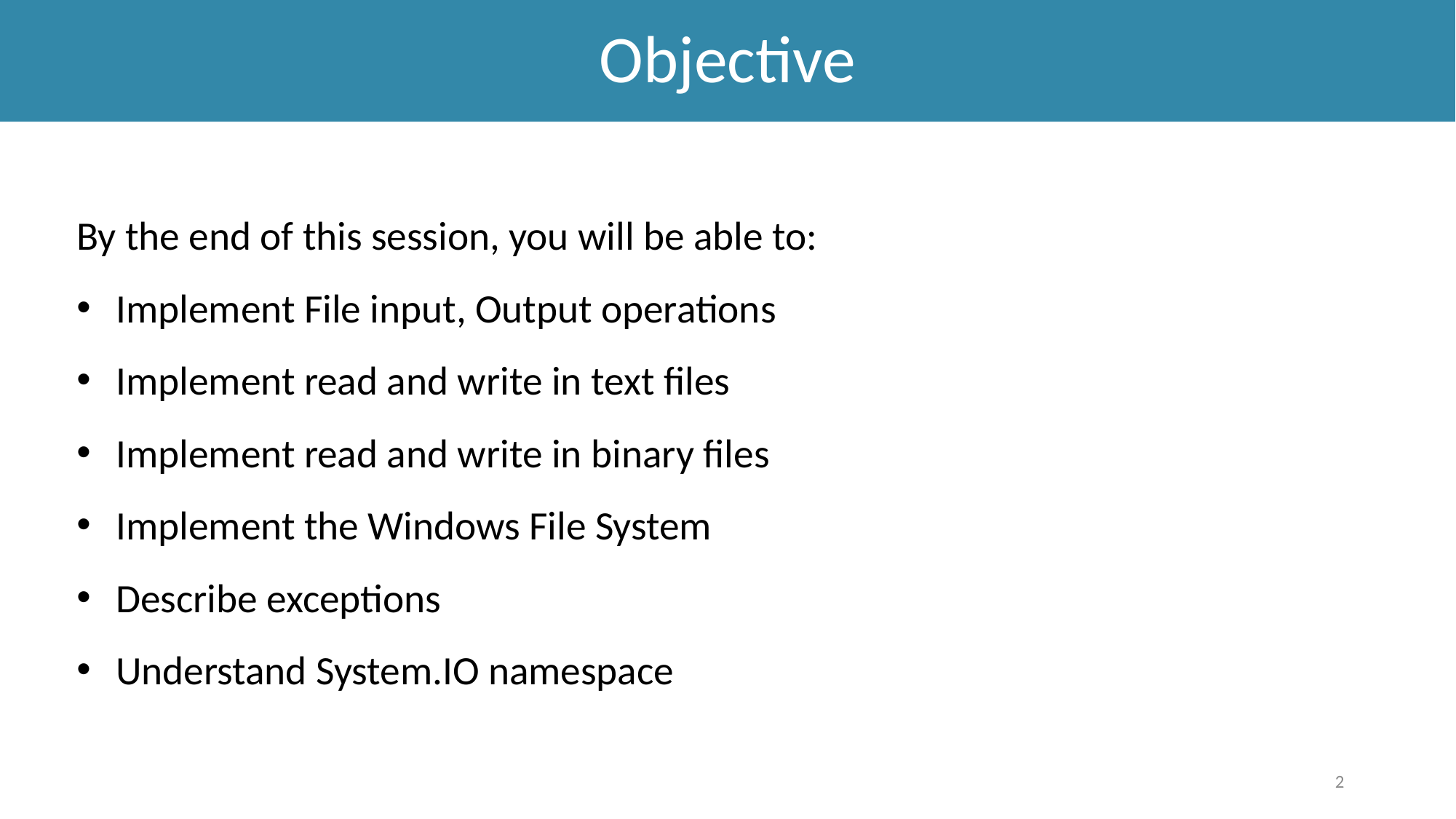

# Objective
By the end of this session, you will be able to:
Implement File input, Output operations
Implement read and write in text files
Implement read and write in binary files
Implement the Windows File System
Describe exceptions
Understand System.IO namespace

2